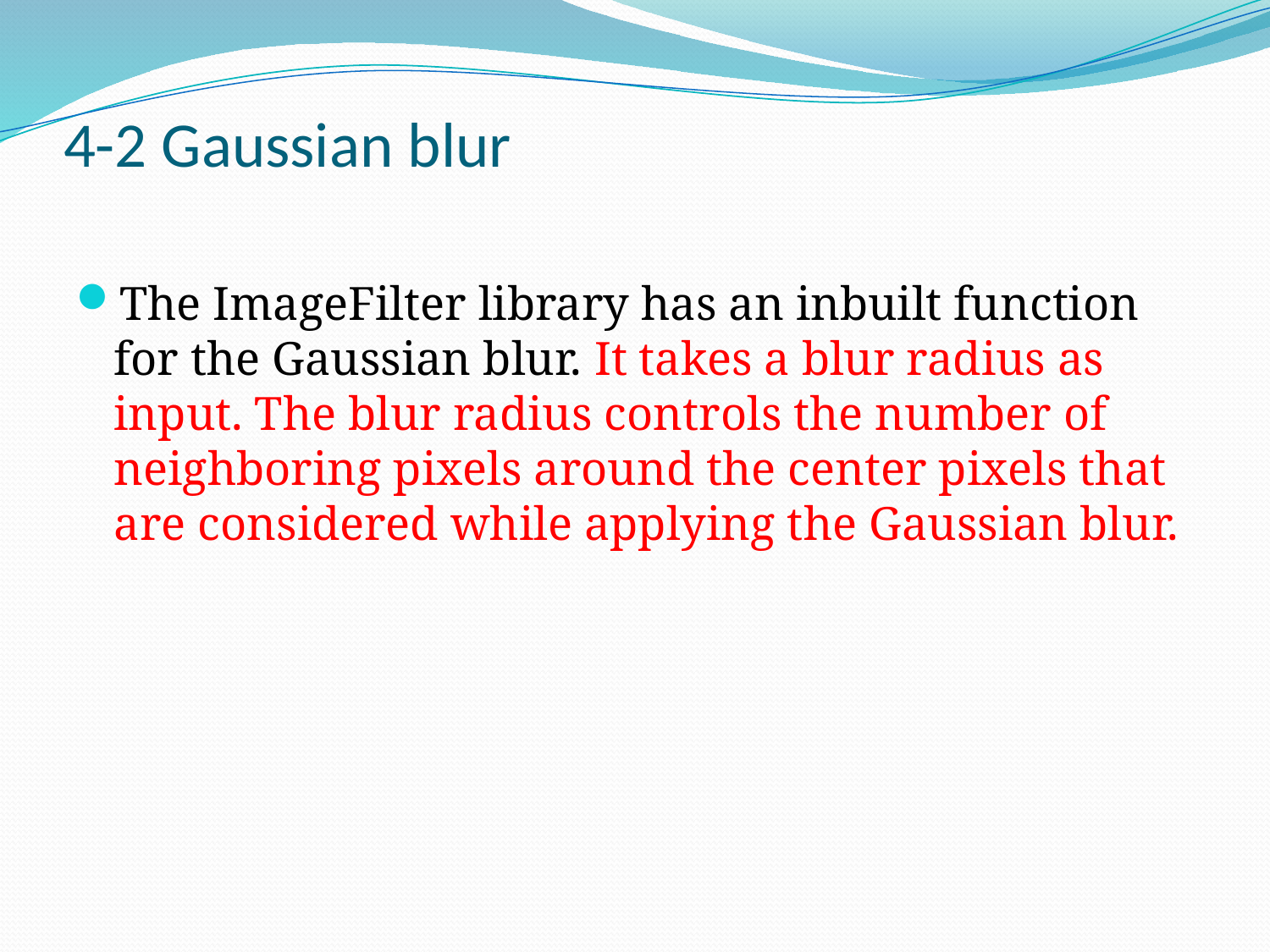

# 4-2 Gaussian blur
The ImageFilter library has an inbuilt function for the Gaussian blur. It takes a blur radius as input. The blur radius controls the number of neighboring pixels around the center pixels that are considered while applying the Gaussian blur.